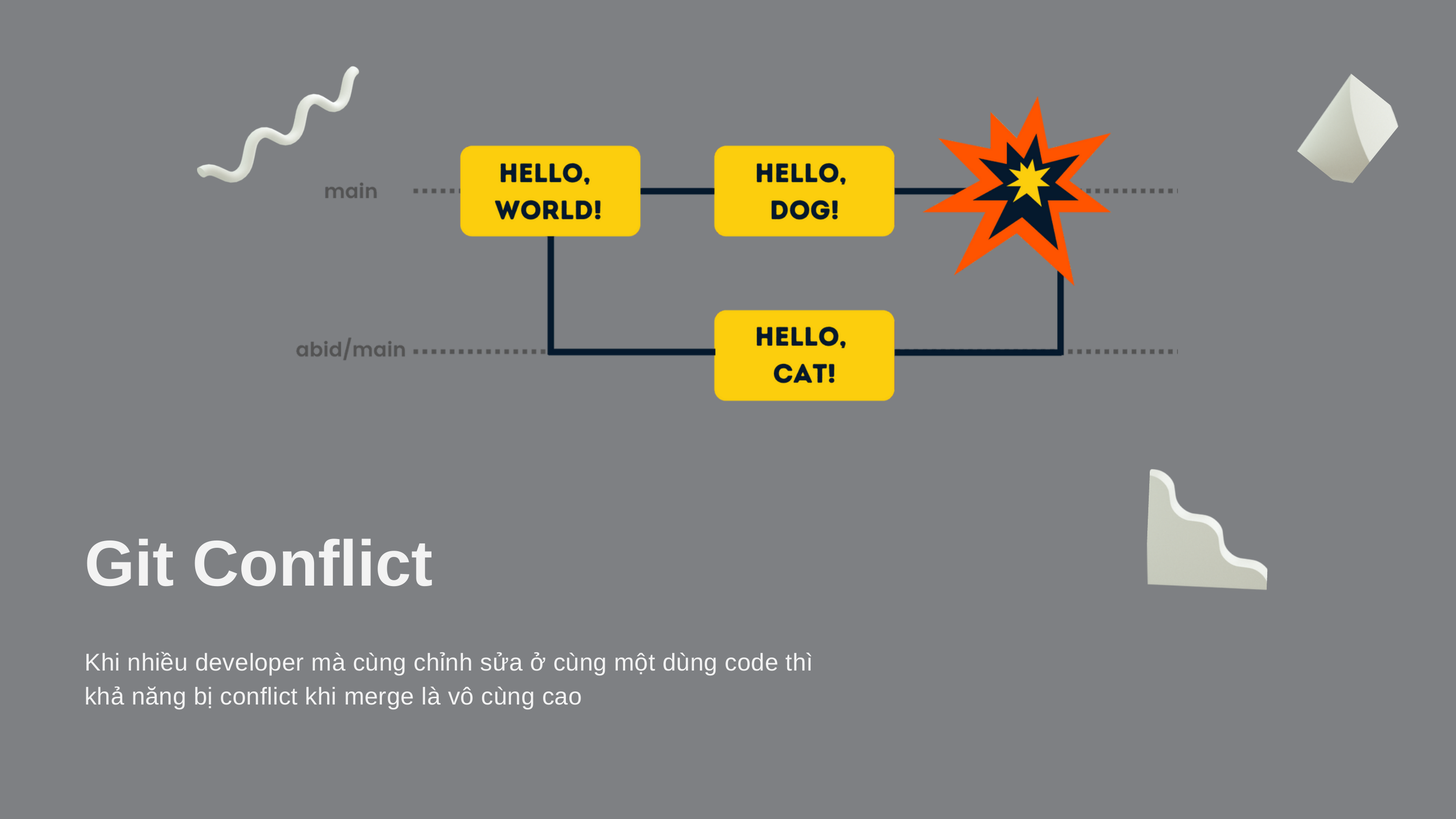

Git Conflict
Khi nhiều developer mà cùng chỉnh sửa ở cùng một dùng code thì khả năng bị conflict khi merge là vô cùng cao